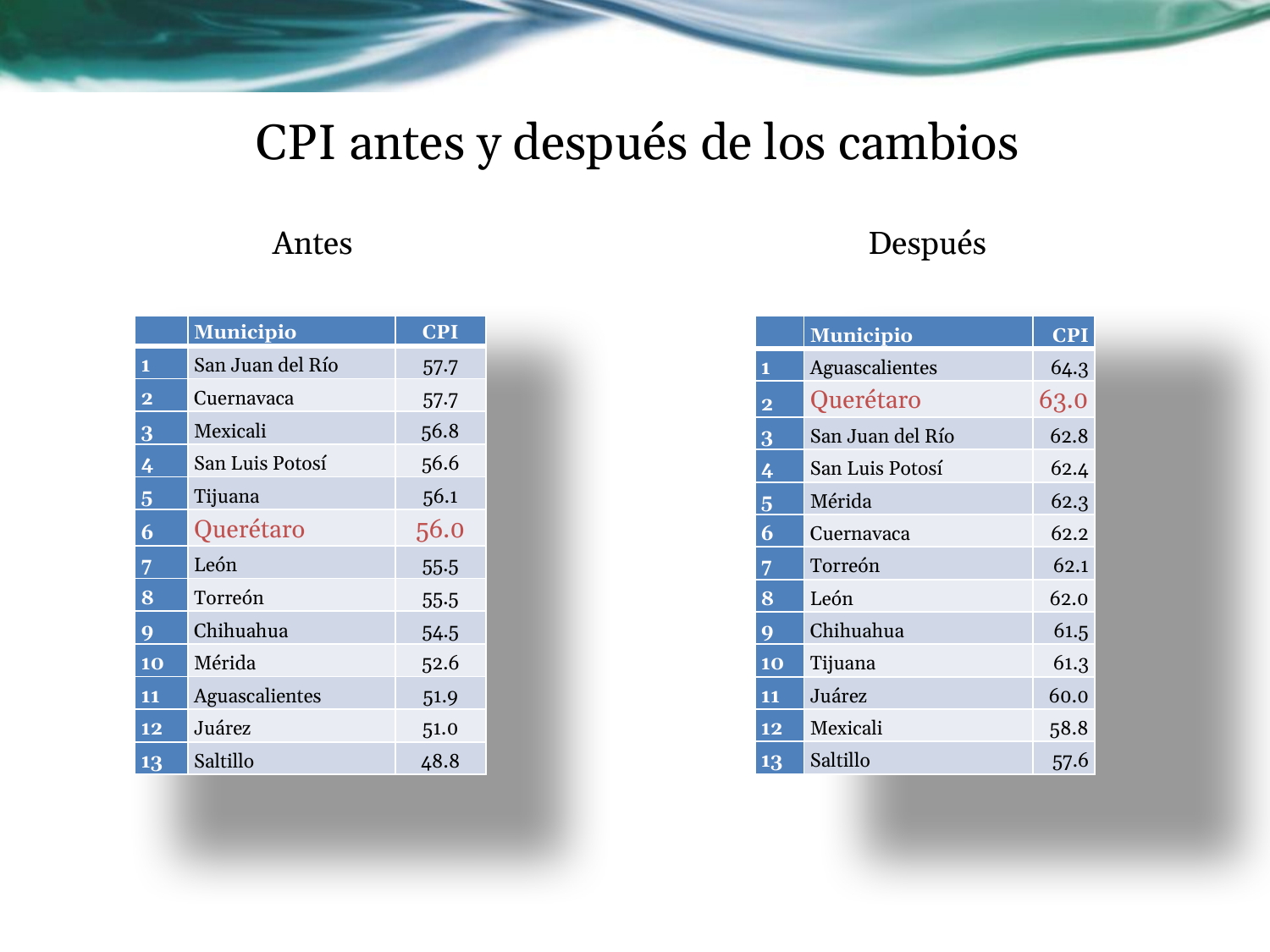

# CPI antes y después de los cambios
Antes
Después
|  | Municipio | CPI |
| --- | --- | --- |
| 1 | San Juan del Río | 57.7 |
| 2 | Cuernavaca | 57.7 |
| 3 | Mexicali | 56.8 |
| 4 | San Luis Potosí | 56.6 |
| 5 | Tijuana | 56.1 |
| 6 | Querétaro | 56.0 |
| 7 | León | 55.5 |
| 8 | Torreón | 55.5 |
| 9 | Chihuahua | 54.5 |
| 10 | Mérida | 52.6 |
| 11 | Aguascalientes | 51.9 |
| 12 | Juárez | 51.0 |
| 13 | Saltillo | 48.8 |
|  | Municipio | CPI |
| --- | --- | --- |
| 1 | Aguascalientes | 64.3 |
| 2 | Querétaro | 63.0 |
| 3 | San Juan del Río | 62.8 |
| 4 | San Luis Potosí | 62.4 |
| 5 | Mérida | 62.3 |
| 6 | Cuernavaca | 62.2 |
| 7 | Torreón | 62.1 |
| 8 | León | 62.0 |
| 9 | Chihuahua | 61.5 |
| 10 | Tijuana | 61.3 |
| 11 | Juárez | 60.0 |
| 12 | Mexicali | 58.8 |
| 13 | Saltillo | 57.6 |